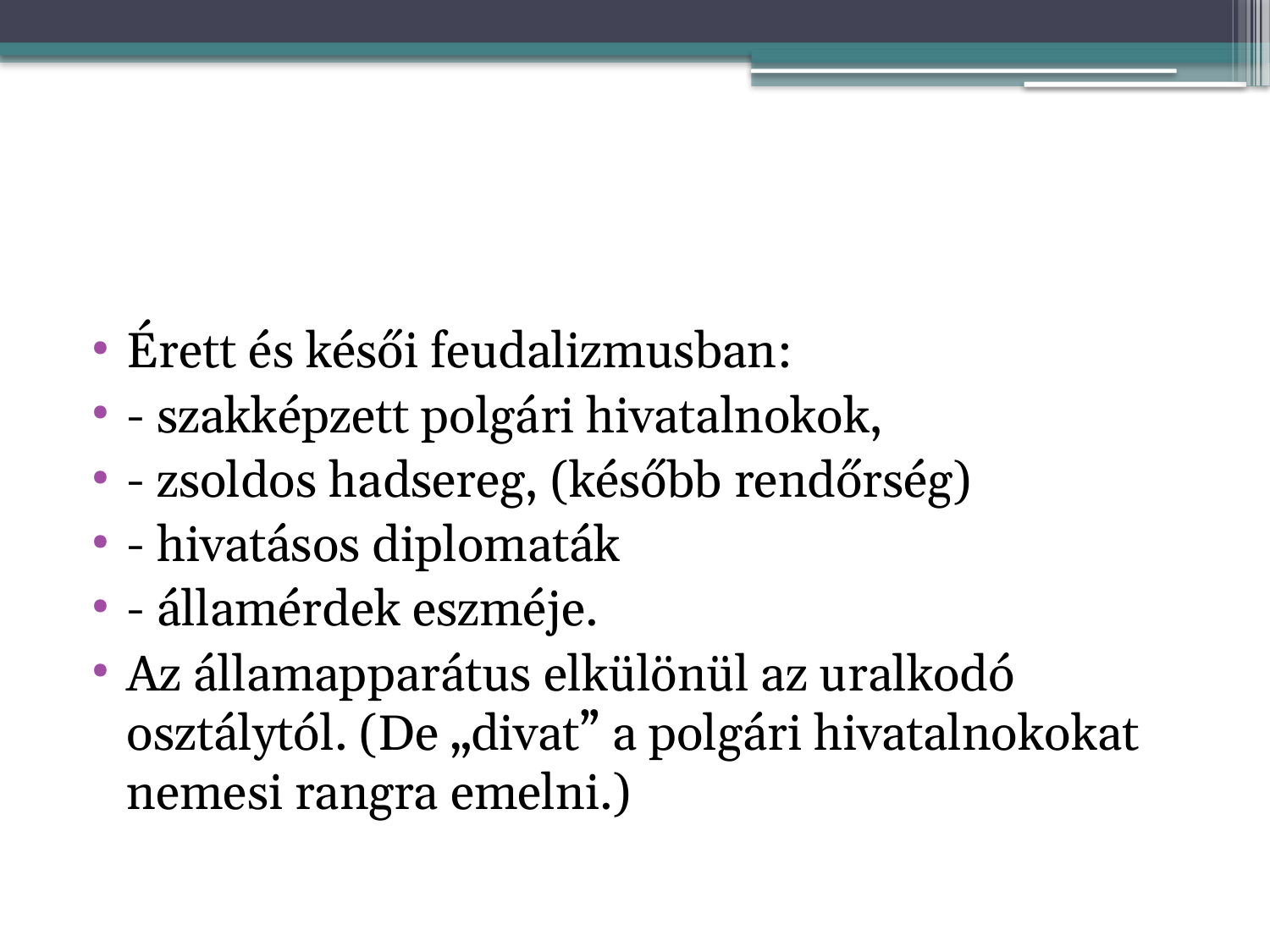

#
Érett és késői feudalizmusban:
- szakképzett polgári hivatalnokok,
- zsoldos hadsereg, (később rendőrség)
- hivatásos diplomaták
- államérdek eszméje.
Az államapparátus elkülönül az uralkodó osztálytól. (De „divat” a polgári hivatalnokokat nemesi rangra emelni.)